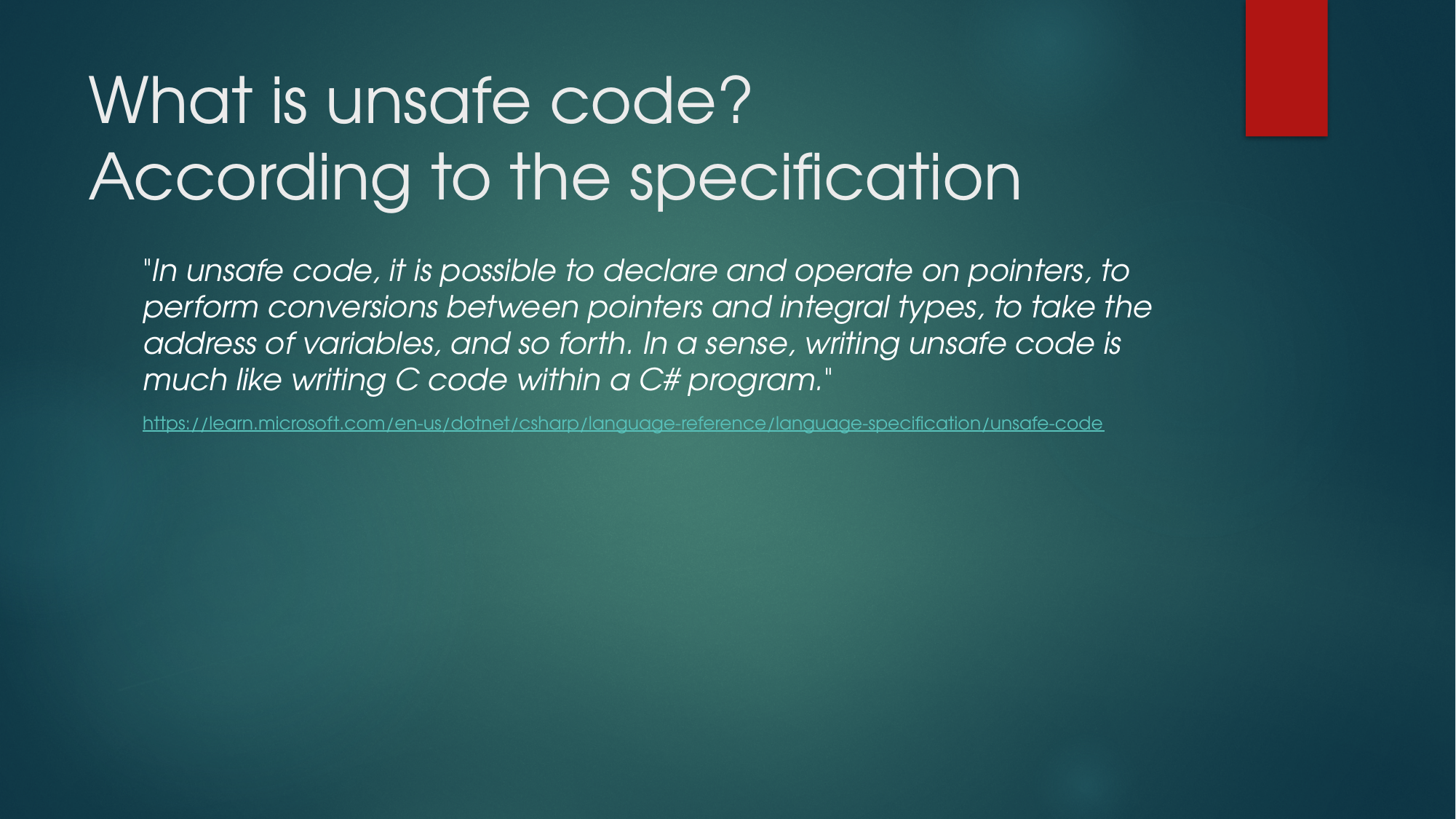

# What is unsafe code? According to the specification
"In unsafe code, it is possible to declare and operate on pointers, to perform conversions between pointers and integral types, to take the address of variables, and so forth. In a sense, writing unsafe code is much like writing C code within a C# program."
https://learn.microsoft.com/en-us/dotnet/csharp/language-reference/language-specification/unsafe-code